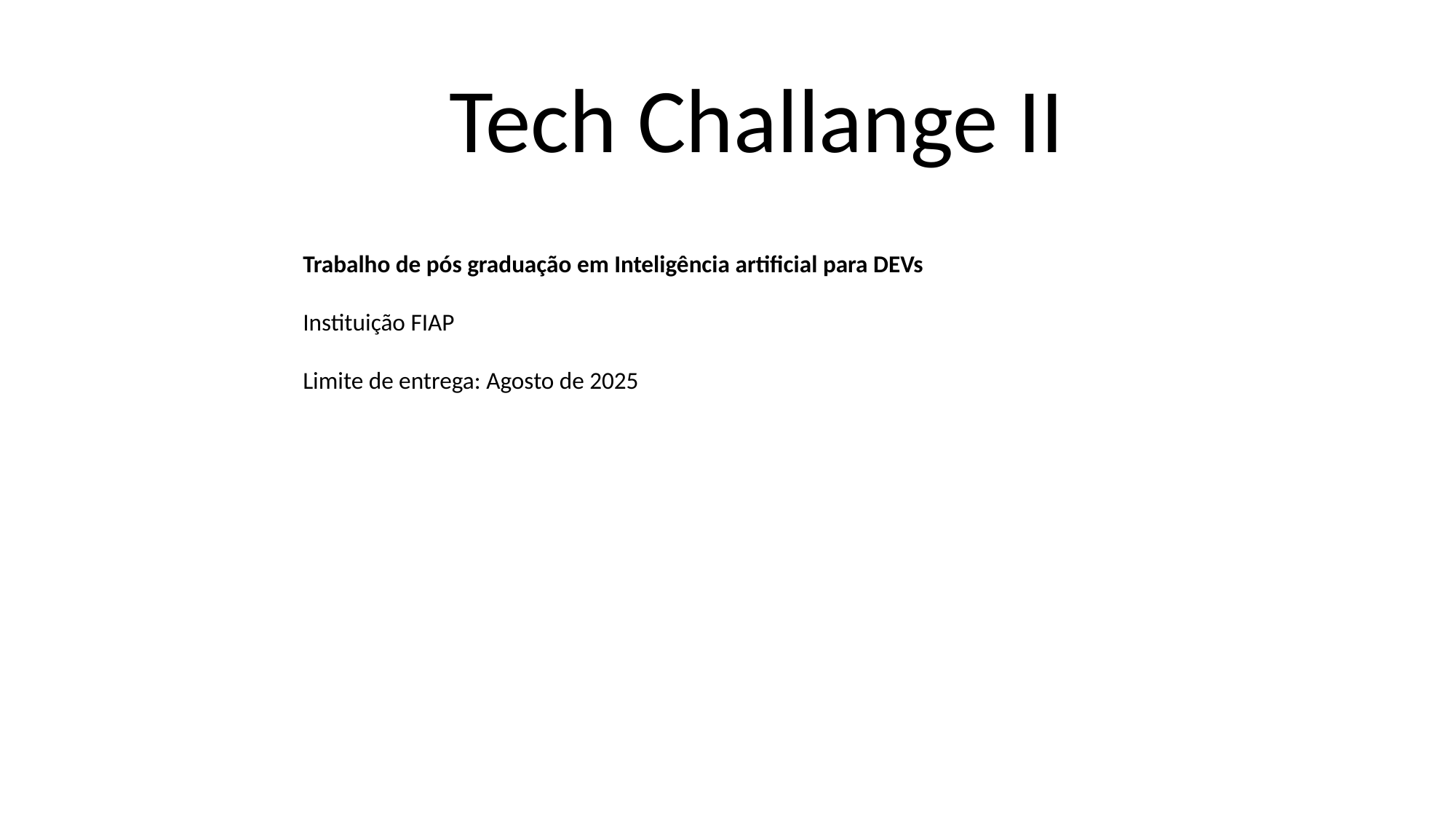

# Tech Challange II
Trabalho de pós graduação em Inteligência artificial para DEVs

Instituição FIAP
Limite de entrega: Agosto de 2025